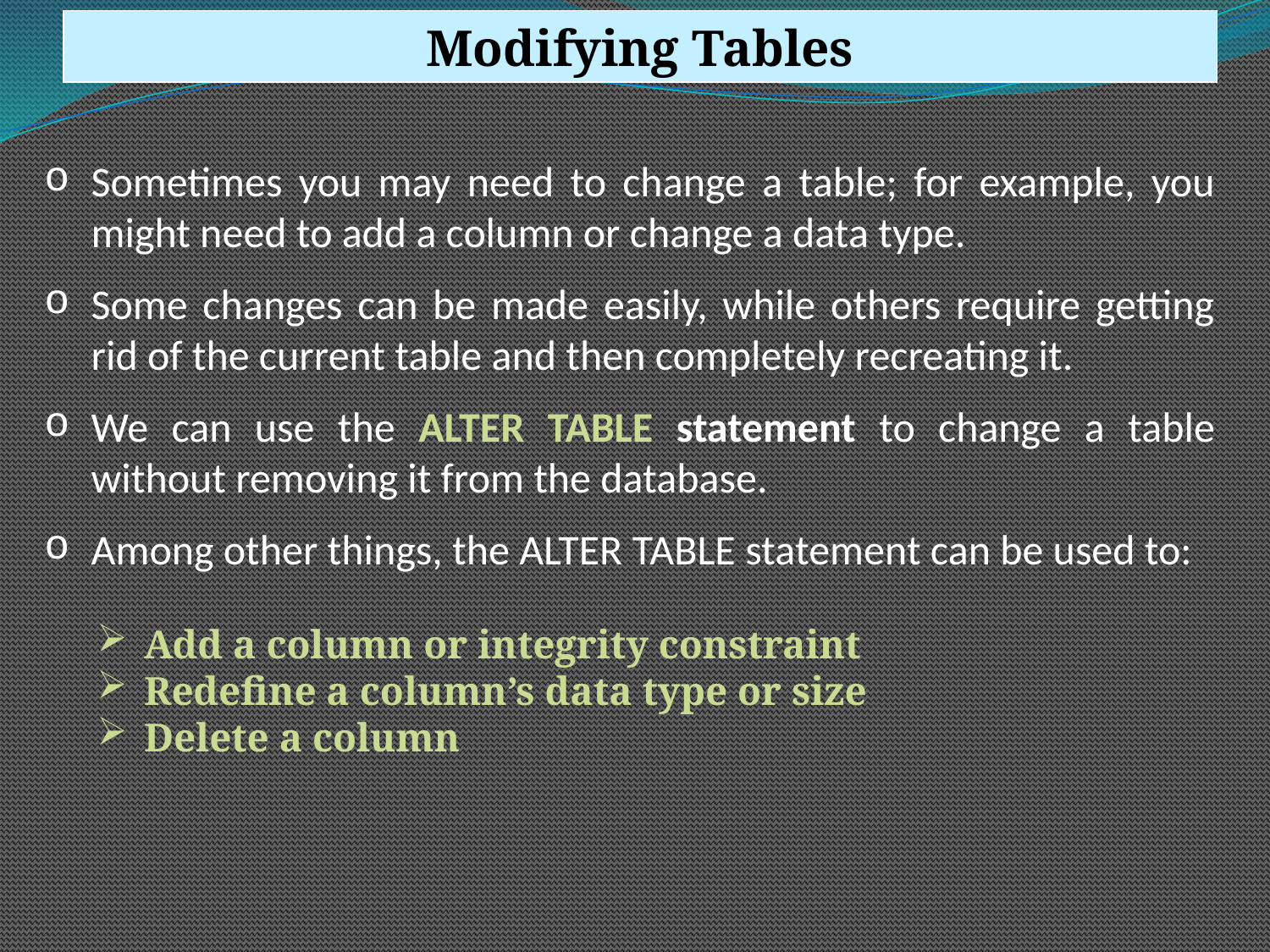

Modifying Tables
Sometimes you may need to change a table; for example, you might need to add a column or change a data type.
Some changes can be made easily, while others require getting rid of the current table and then completely recreating it.
We can use the ALTER TABLE statement to change a table without removing it from the database.
Among other things, the ALTER TABLE statement can be used to:
Add a column or integrity constraint
Redefine a column’s data type or size
Delete a column